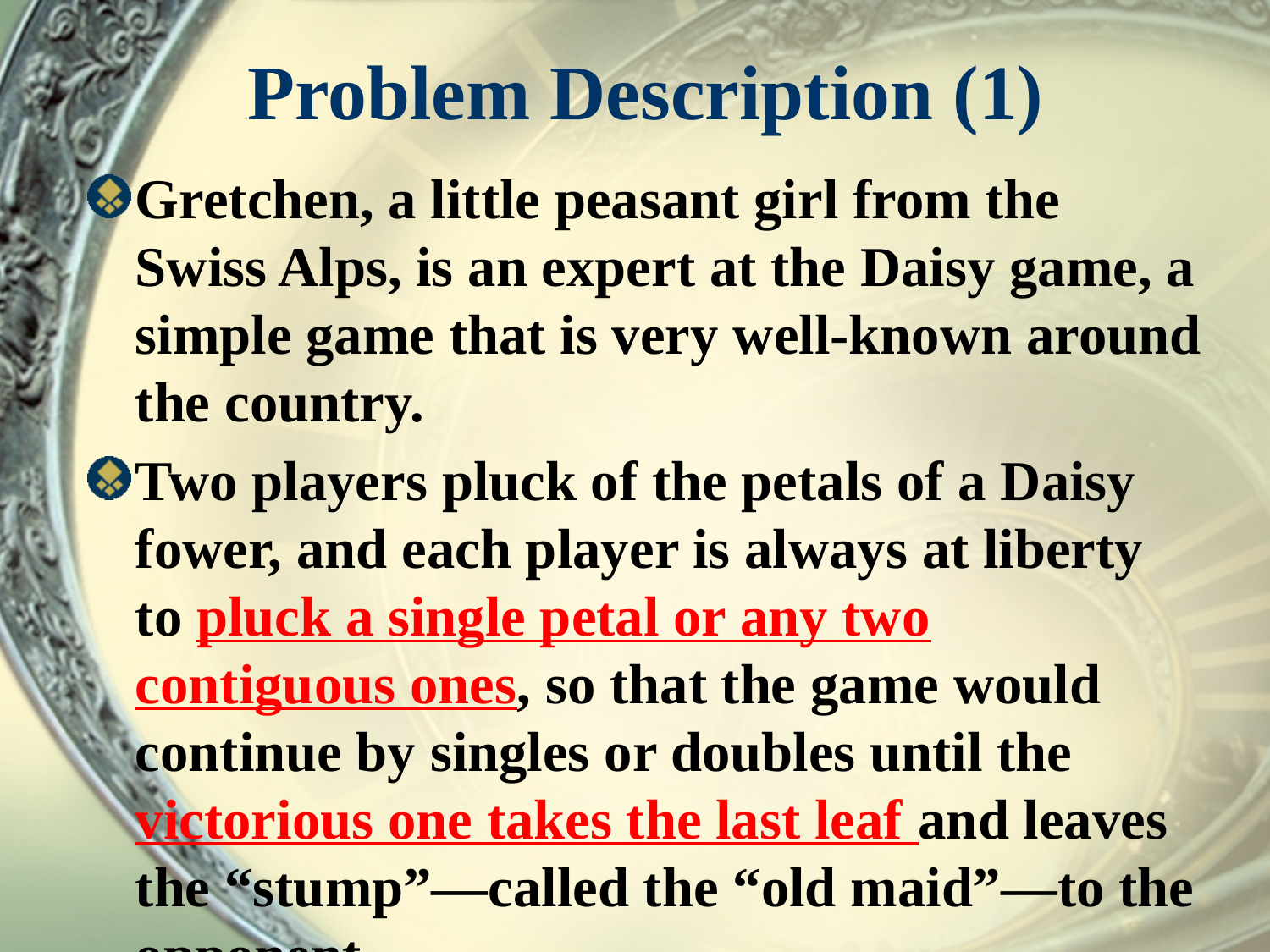

# Problem Description (1)
Gretchen, a little peasant girl from the Swiss Alps, is an expert at the Daisy game, a simple game that is very well-known around the country.
Two players pluck of the petals of a Daisy fower, and each player is always at liberty to pluck a single petal or any two contiguous ones, so that the game would continue by singles or doubles until the victorious one takes the last leaf and leaves the “stump”—called the “old maid”—to the opponent.